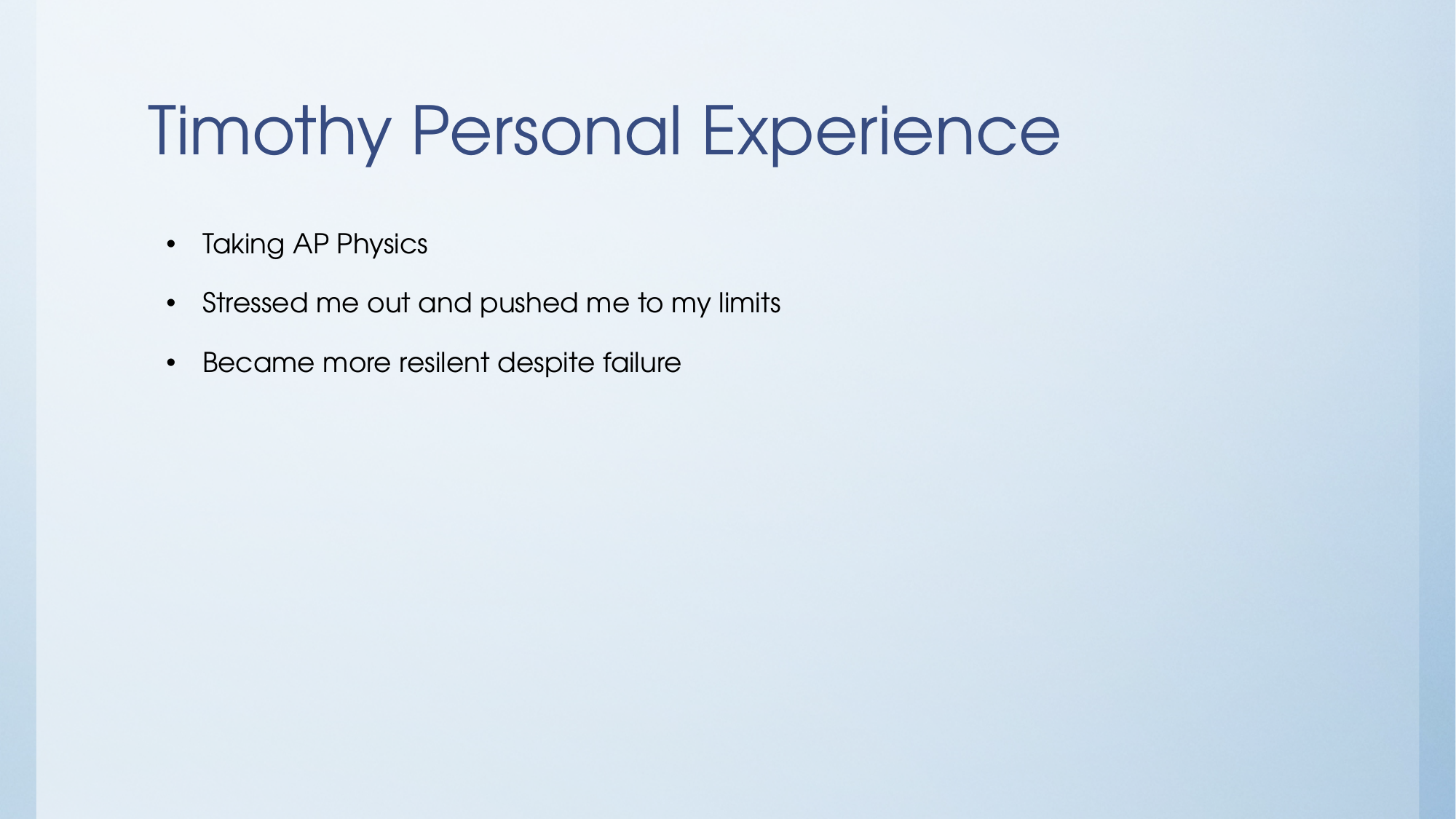

# Timothy Personal Experience

Taking AP Physics
Stressed me out and pushed me to my limits
Became more resilent despite failure